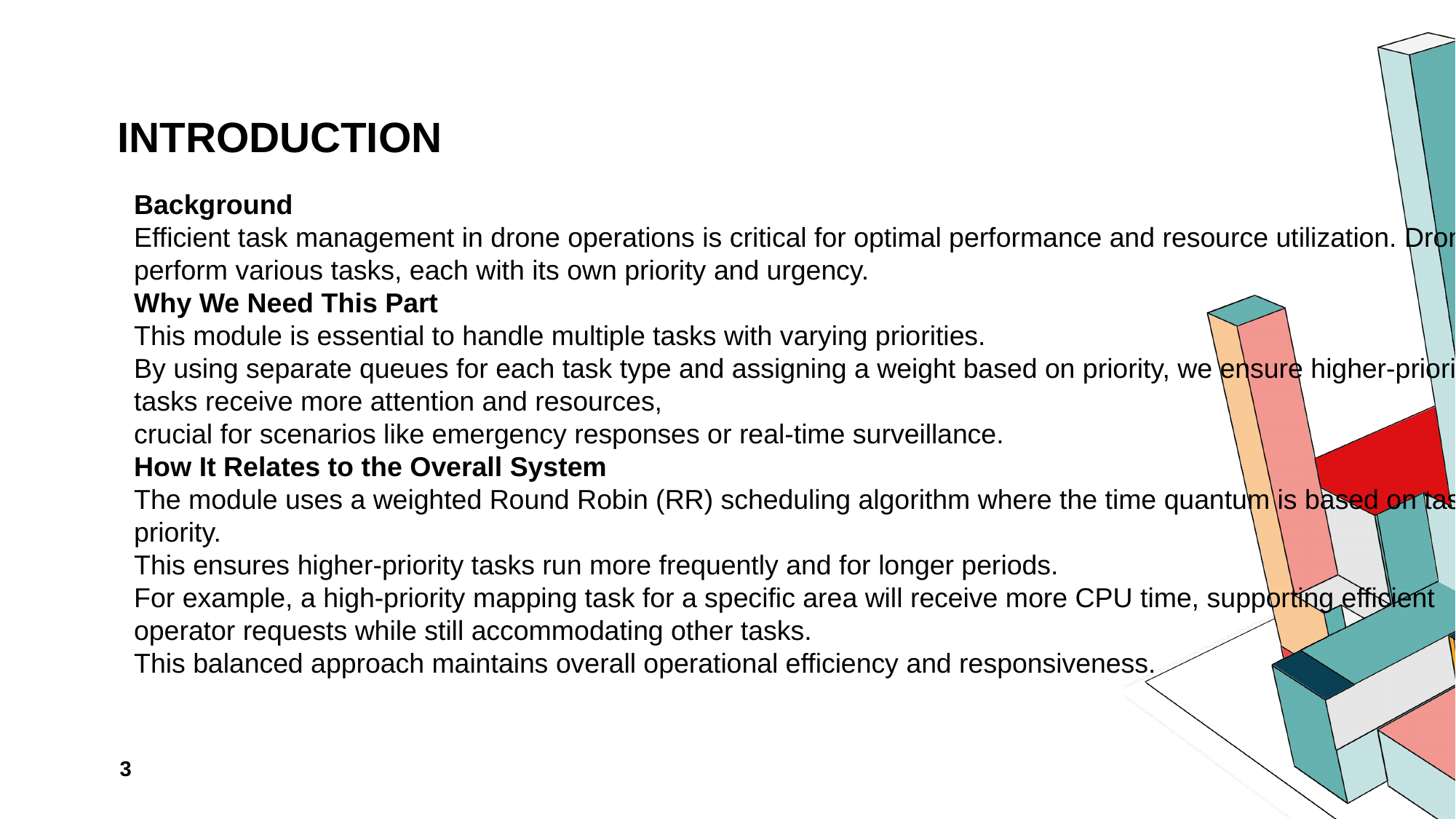

# Introduction
Background
Efficient task management in drone operations is critical for optimal performance and resource utilization. Drones perform various tasks, each with its own priority and urgency.
Why We Need This Part
This module is essential to handle multiple tasks with varying priorities.
By using separate queues for each task type and assigning a weight based on priority, we ensure higher-priority tasks receive more attention and resources,
crucial for scenarios like emergency responses or real-time surveillance.
How It Relates to the Overall System
The module uses a weighted Round Robin (RR) scheduling algorithm where the time quantum is based on task priority.
This ensures higher-priority tasks run more frequently and for longer periods.
For example, a high-priority mapping task for a specific area will receive more CPU time, supporting efficient operator requests while still accommodating other tasks.
This balanced approach maintains overall operational efficiency and responsiveness.

3